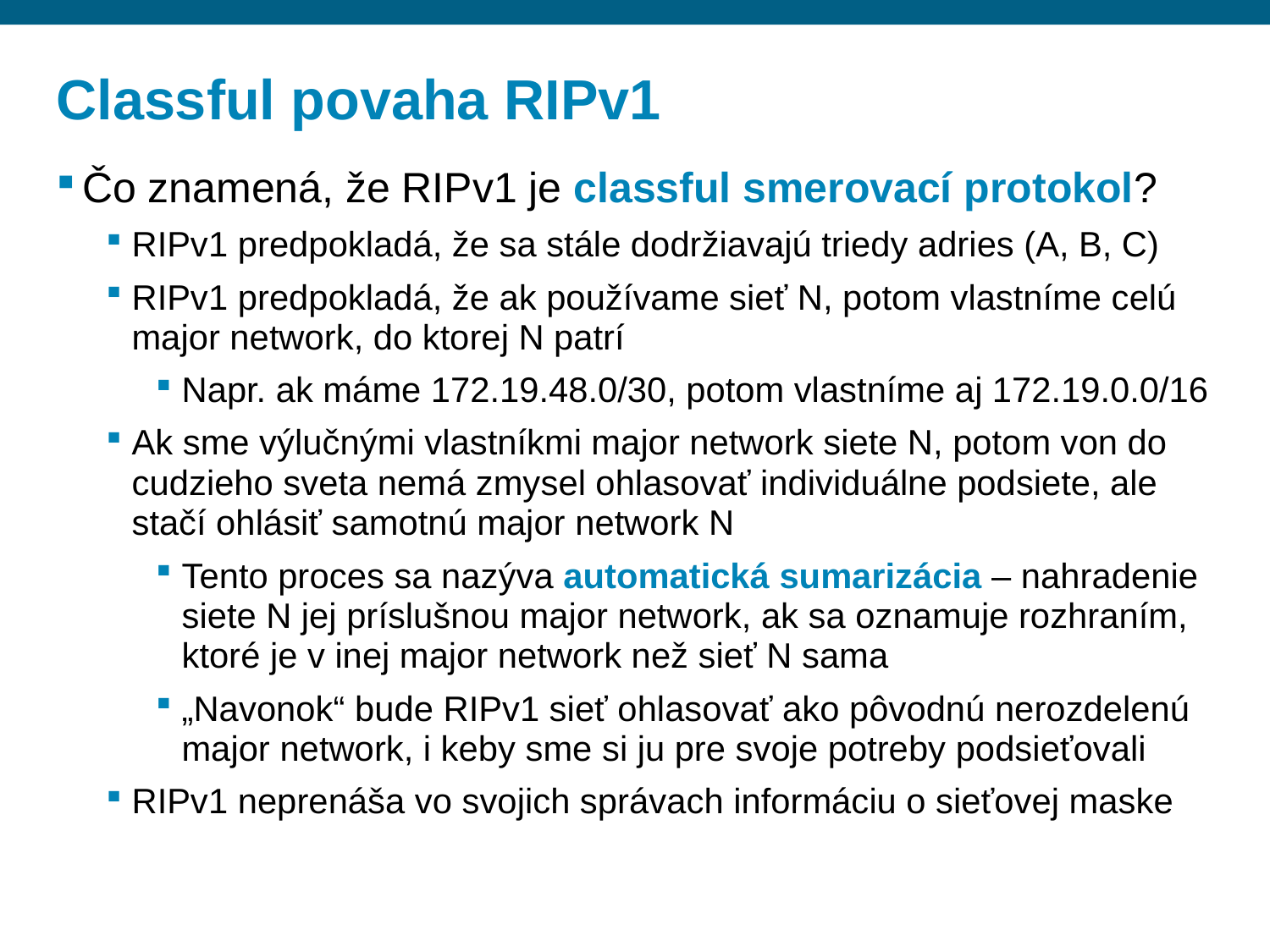

# Classful povaha RIPv1
Čo znamená, že RIPv1 je classful smerovací protokol?
RIPv1 predpokladá, že sa stále dodržiavajú triedy adries (A, B, C)
RIPv1 predpokladá, že ak používame sieť N, potom vlastníme celú major network, do ktorej N patrí
Napr. ak máme 172.19.48.0/30, potom vlastníme aj 172.19.0.0/16
Ak sme výlučnými vlastníkmi major network siete N, potom von do cudzieho sveta nemá zmysel ohlasovať individuálne podsiete, ale stačí ohlásiť samotnú major network N
Tento proces sa nazýva automatická sumarizácia – nahradenie siete N jej príslušnou major network, ak sa oznamuje rozhraním, ktoré je v inej major network než sieť N sama
„Navonok“ bude RIPv1 sieť ohlasovať ako pôvodnú nerozdelenú major network, i keby sme si ju pre svoje potreby podsieťovali
RIPv1 neprenáša vo svojich správach informáciu o sieťovej maske